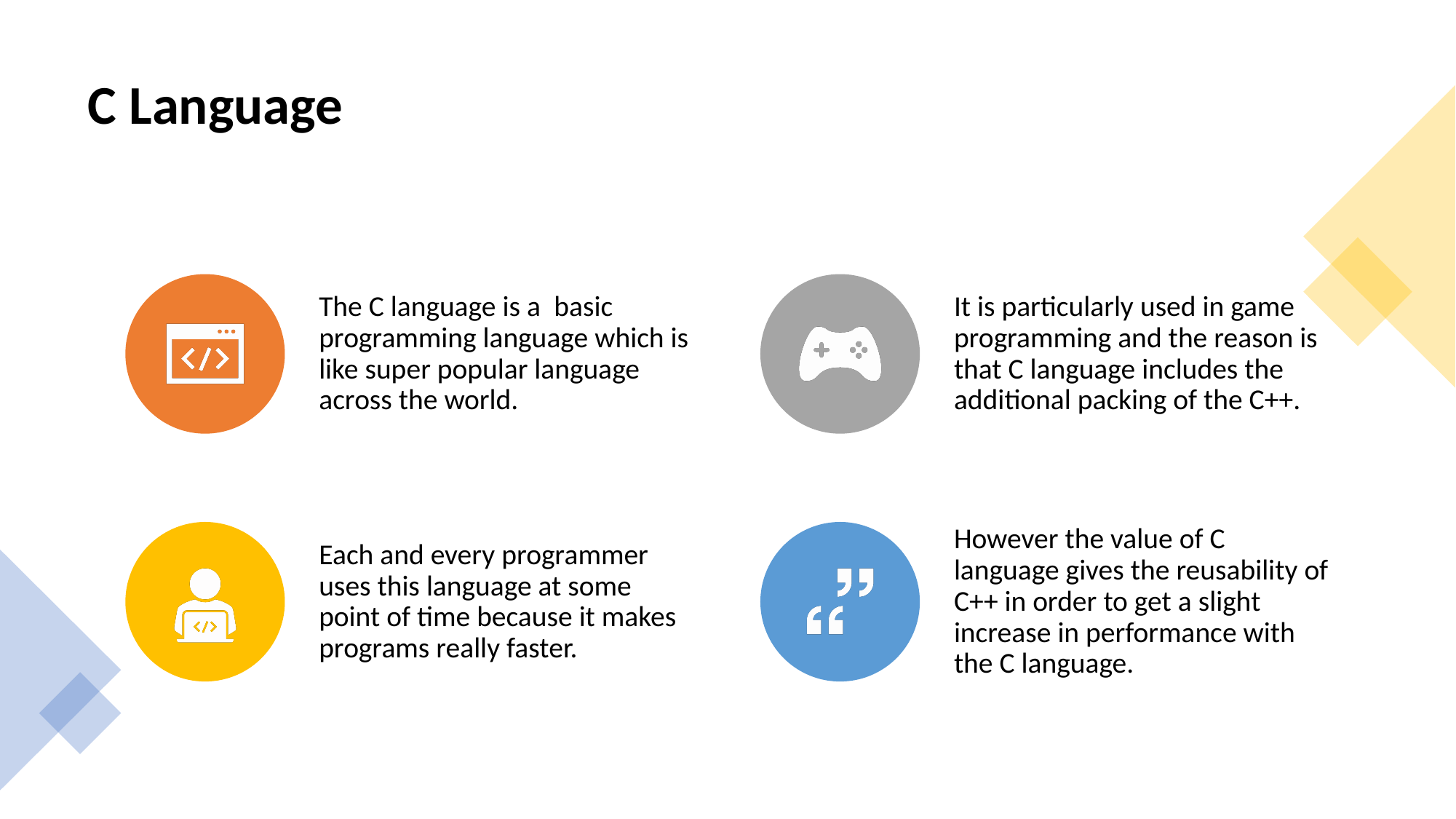

# C Language

The C language is a  basic programming language which is like super popular language across the world.
It is particularly used in game programming and the reason is that C language includes the additional packing of the C++.
Each and every programmer uses this language at some point of time because it makes programs really faster.
However the value of C language gives the reusability of C++ in order to get a slight increase in performance with the C language.